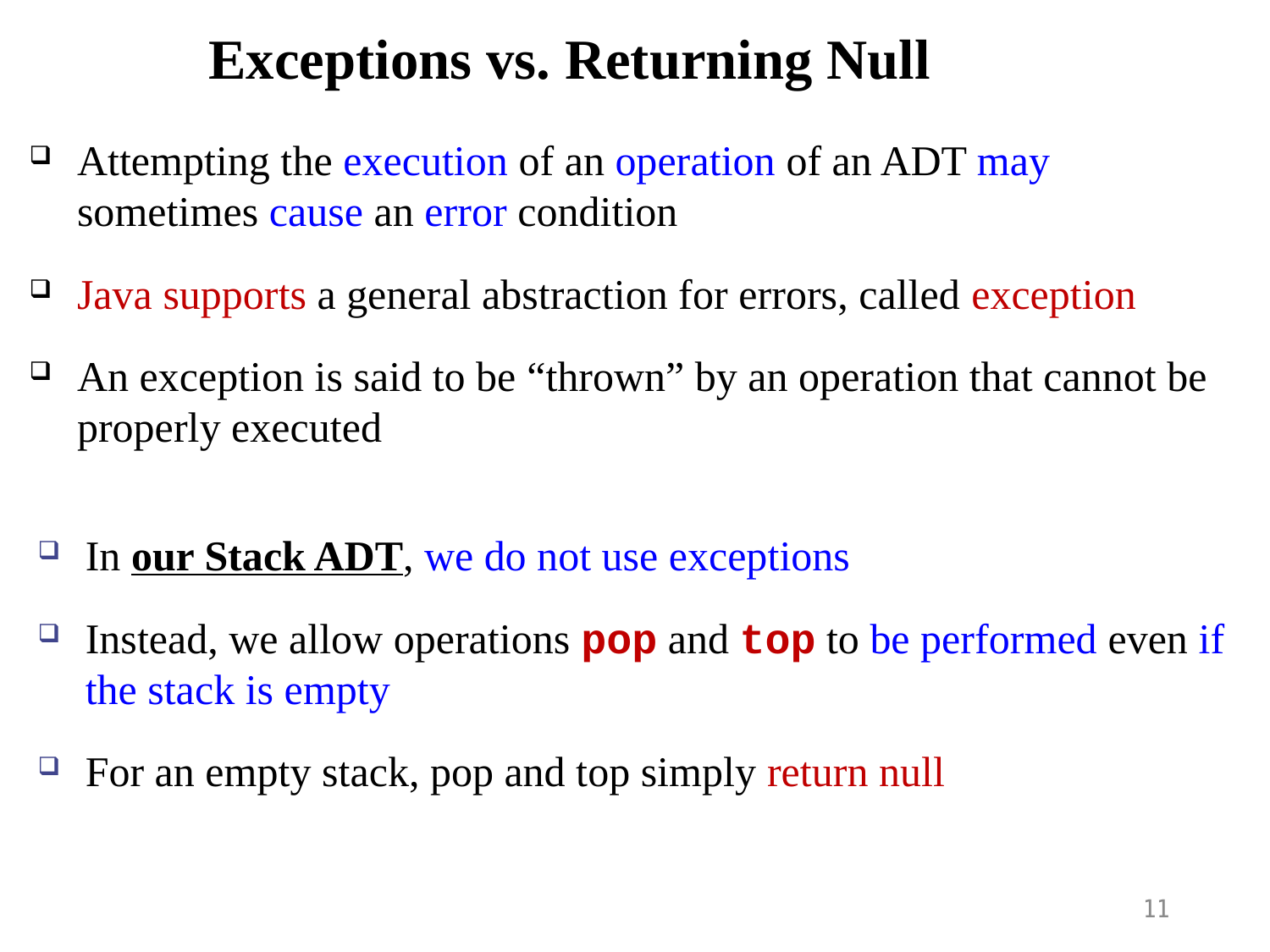

# Exceptions vs. Returning Null
Attempting the execution of an operation of an ADT may sometimes cause an error condition
Java supports a general abstraction for errors, called exception
An exception is said to be “thrown” by an operation that cannot be properly executed
In our Stack ADT, we do not use exceptions
Instead, we allow operations pop and top to be performed even if the stack is empty
For an empty stack, pop and top simply return null
11